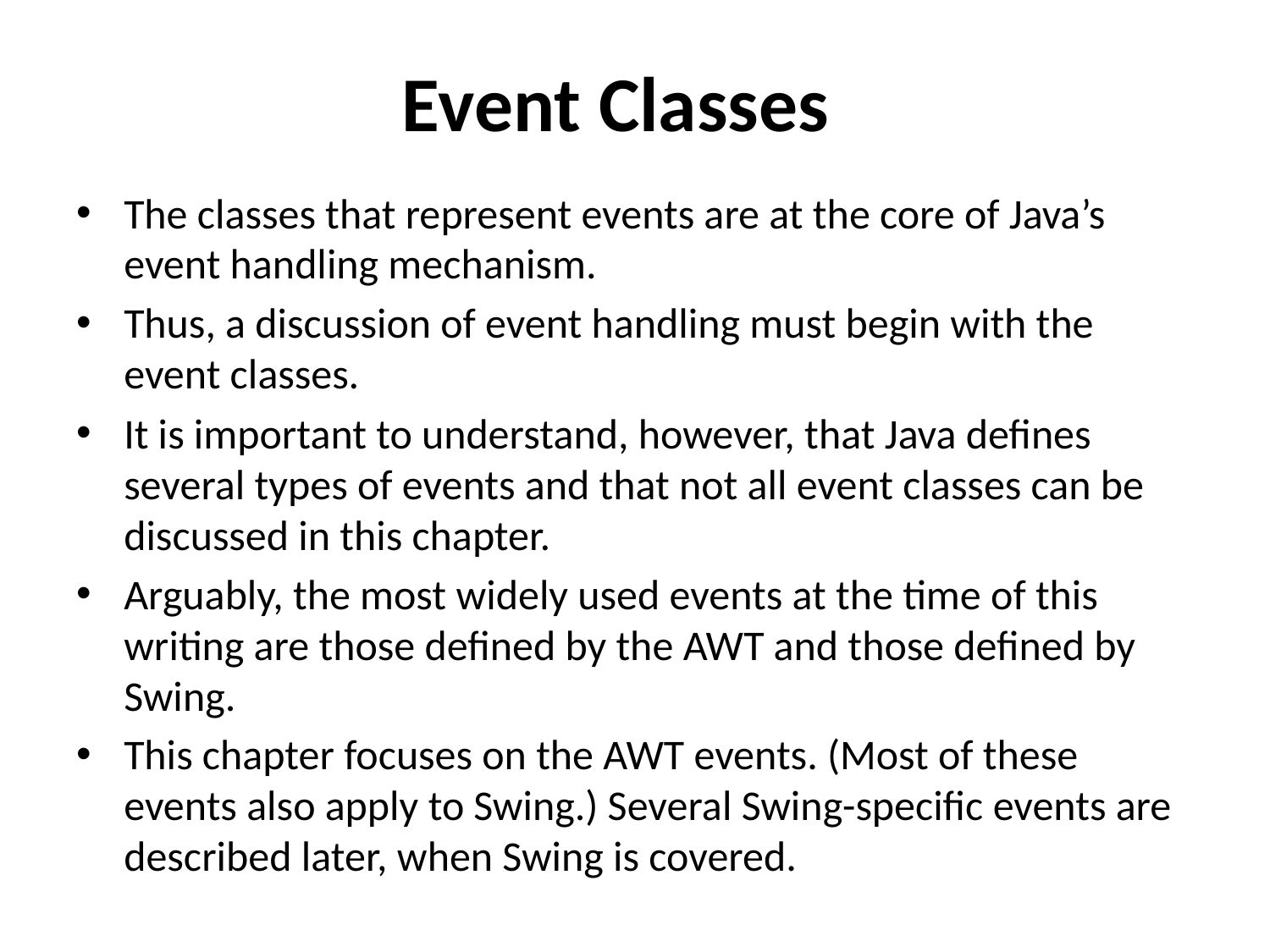

# Event Classes
The classes that represent events are at the core of Java’s event handling mechanism.
Thus, a discussion of event handling must begin with the event classes.
It is important to understand, however, that Java defines several types of events and that not all event classes can be discussed in this chapter.
Arguably, the most widely used events at the time of this writing are those defined by the AWT and those defined by Swing.
This chapter focuses on the AWT events. (Most of these events also apply to Swing.) Several Swing-specific events are described later, when Swing is covered.